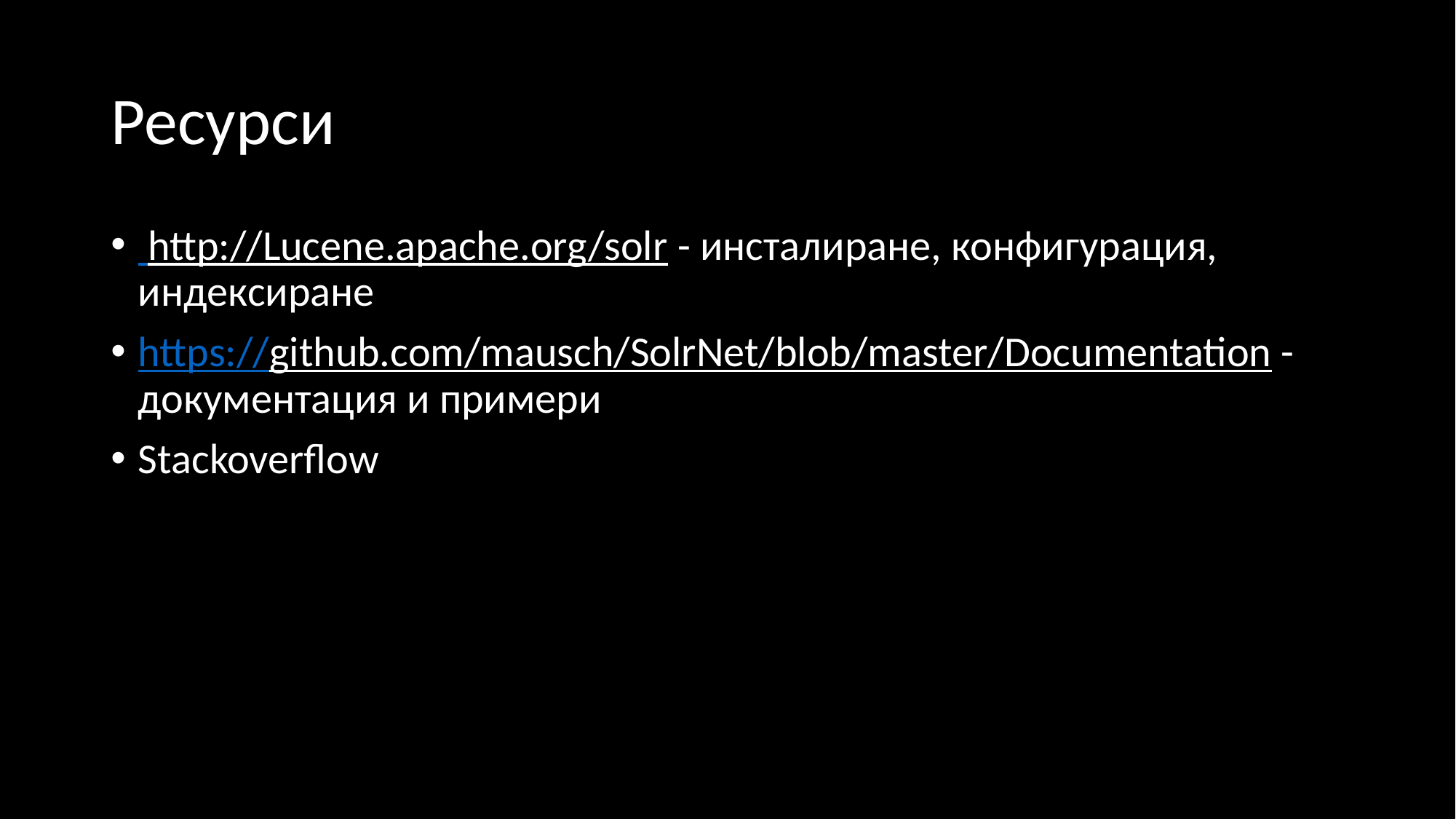

# Ресурси
 http://Lucene.apache.org/solr - инсталиране, конфигурация, индексиране
https://github.com/mausch/SolrNet/blob/master/Documentation - документация и примери
Stackoverflow